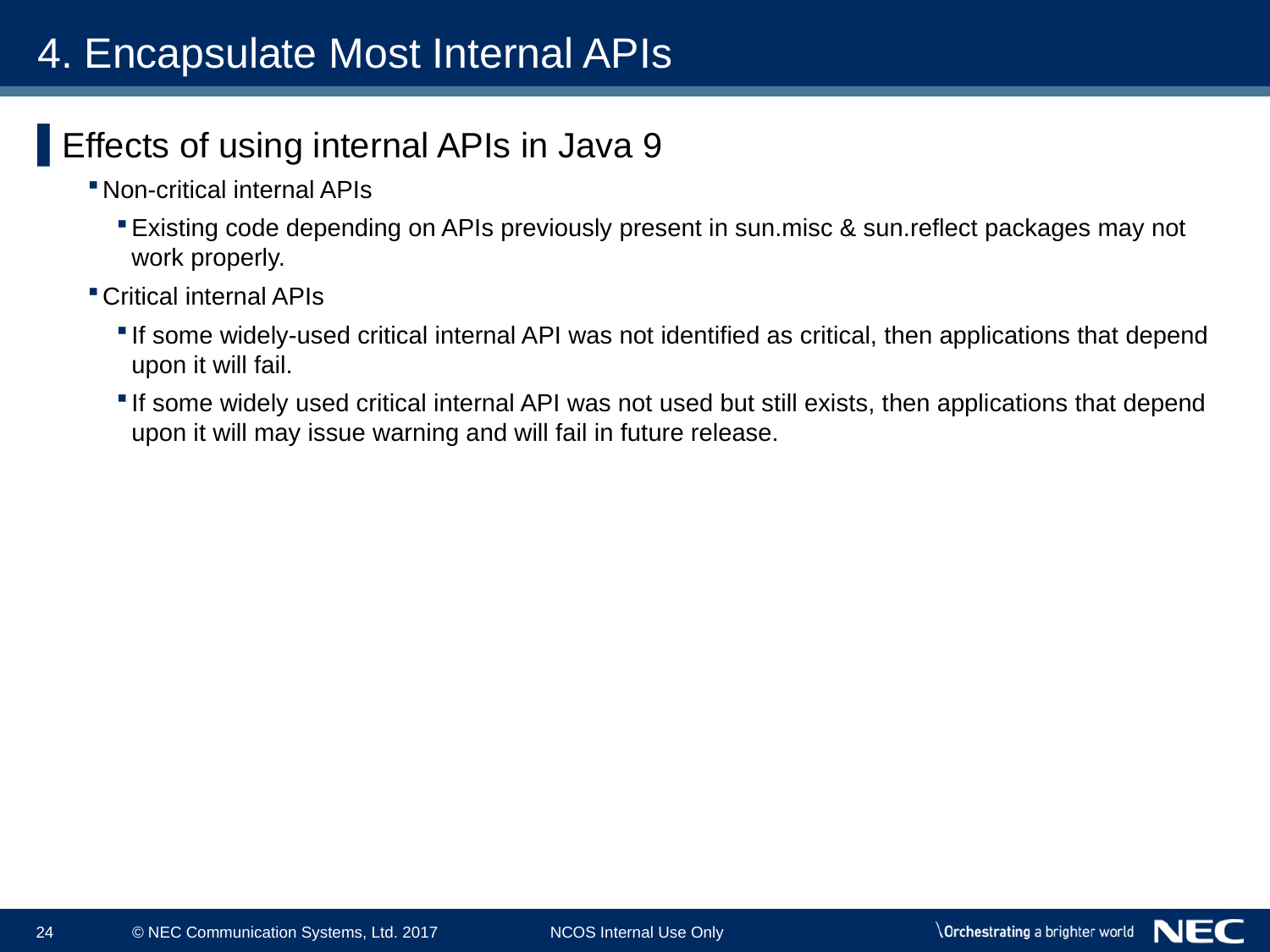

# 4. Encapsulate Most Internal APIs
Effects of using internal APIs in Java 9
Non-critical internal APIs
Existing code depending on APIs previously present in sun.misc & sun.reflect packages may not work properly.
Critical internal APIs
If some widely-used critical internal API was not identified as critical, then applications that depend upon it will fail.
If some widely used critical internal API was not used but still exists, then applications that depend upon it will may issue warning and will fail in future release.